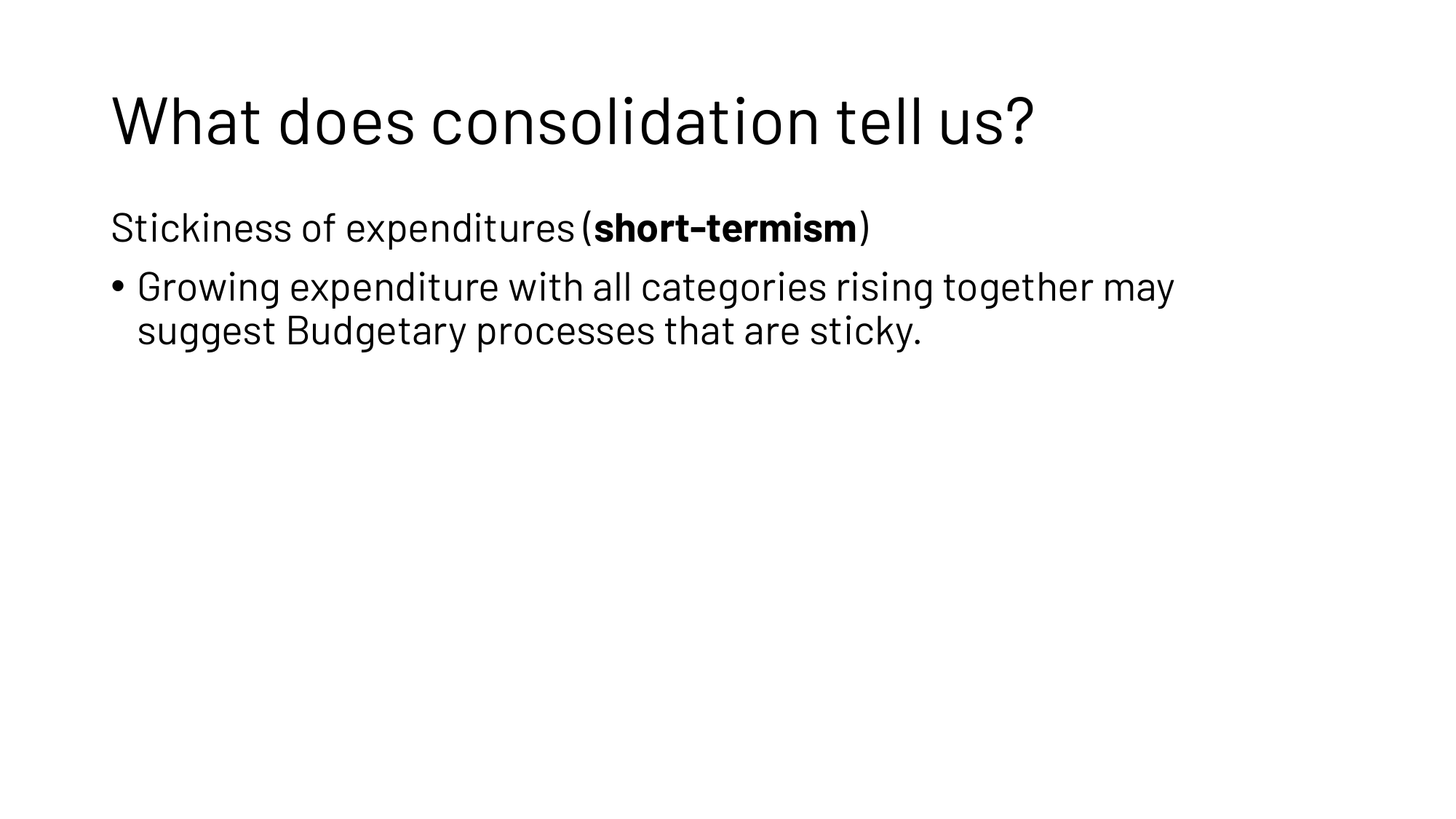

# What does consolidation tell us?
Stickiness of expenditures (short-termism)
Growing expenditure with all categories rising together may suggest Budgetary processes that are sticky.